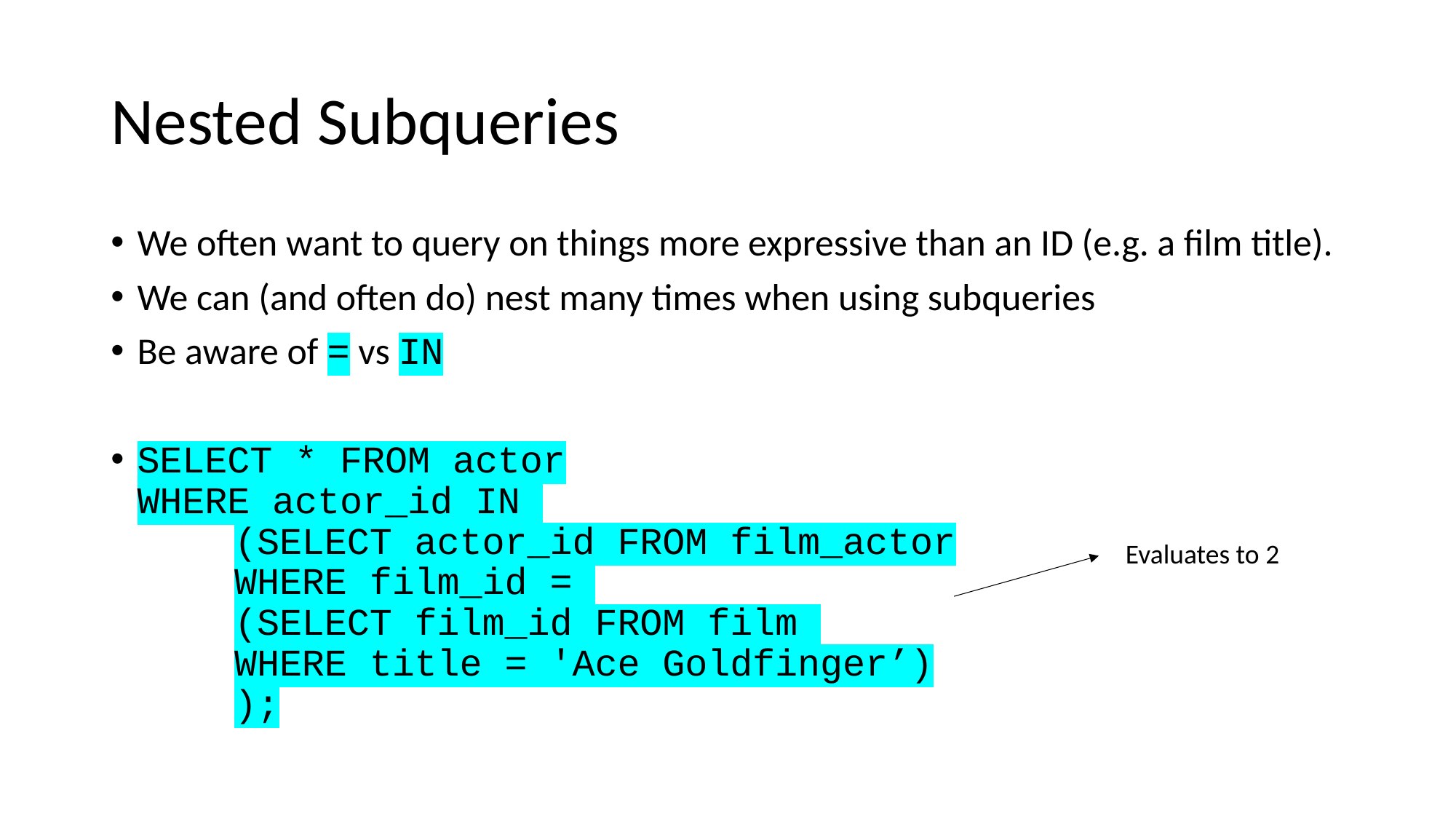

# Nested Subqueries
We often want to query on things more expressive than an ID (e.g. a film title).
We can (and often do) nest many times when using subqueries
Be aware of = vs IN

SELECT * FROM actor
WHERE actor_id IN
	(SELECT actor_id FROM film_actor
	WHERE film_id =
		(SELECT film_id FROM film
		WHERE title = 'Ace Goldfinger’)
	);
Evaluates to 2